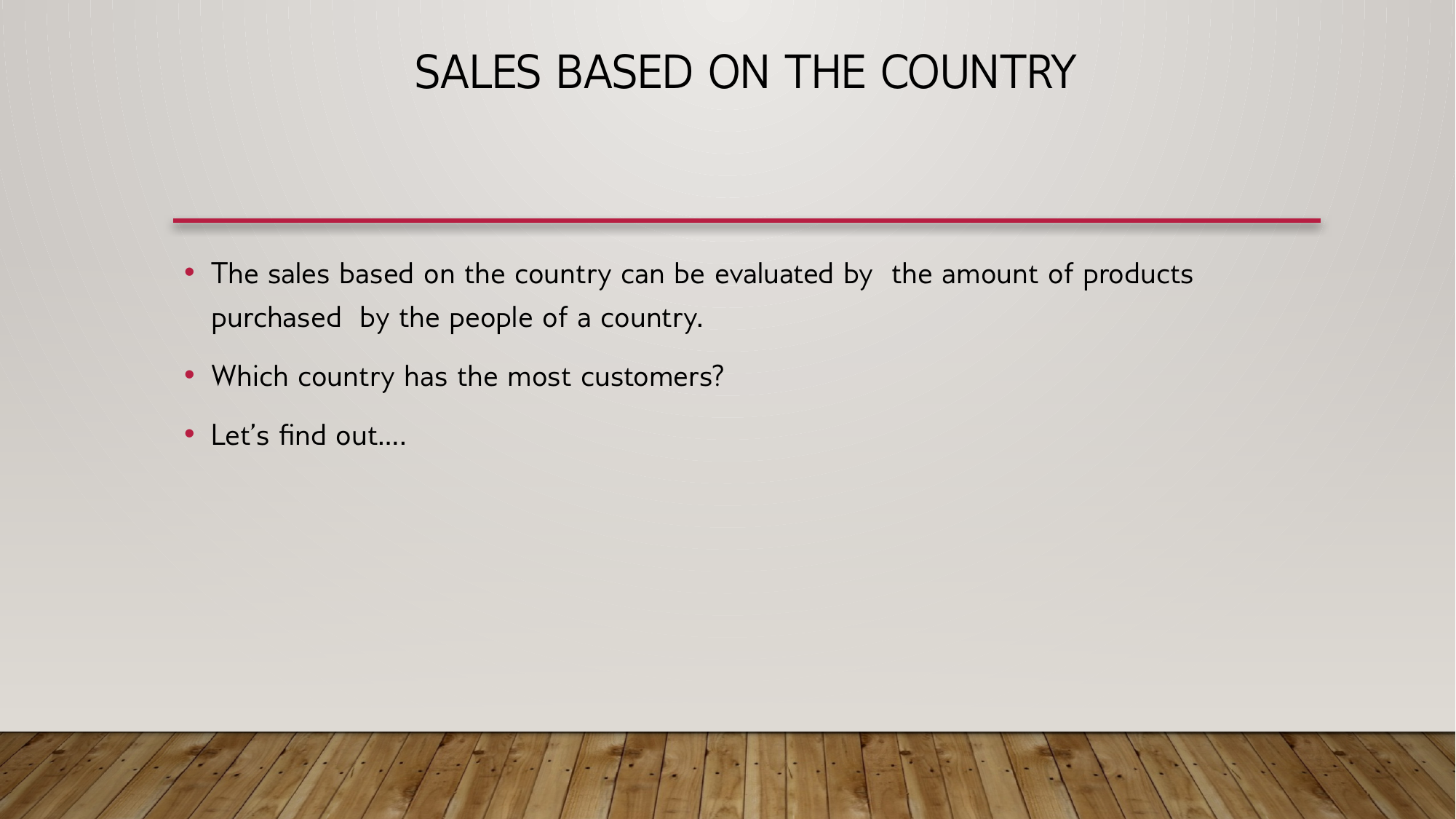

# sales based on the country
The sales based on the country can be evaluated by  the amount of products purchased  by the people of a country.
Which country has the most customers?
Let’s find out….